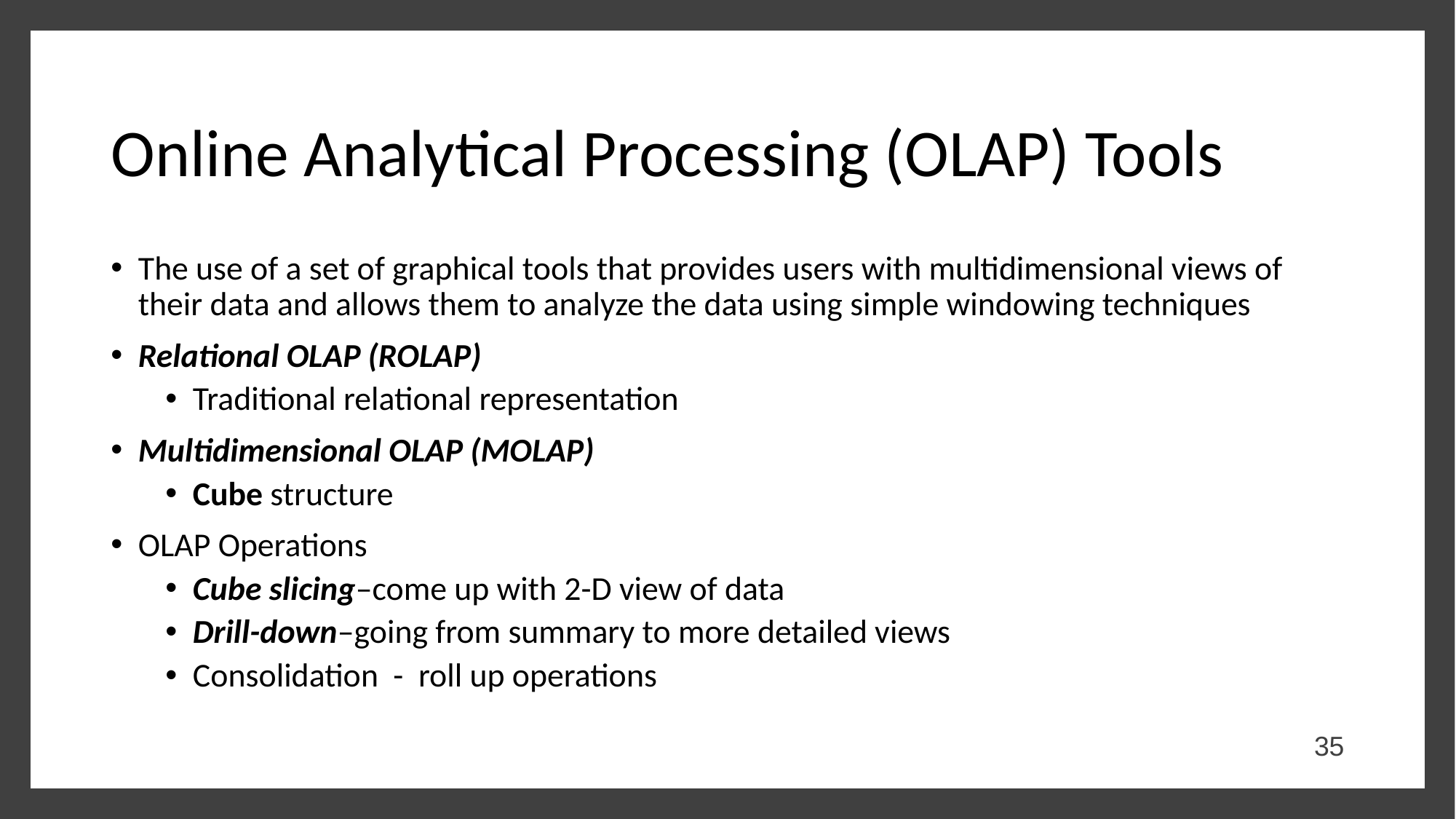

# Online Analytical Processing (OLAP) Tools
The use of a set of graphical tools that provides users with multidimensional views of their data and allows them to analyze the data using simple windowing techniques
Relational OLAP (ROLAP)
Traditional relational representation
Multidimensional OLAP (MOLAP)
Cube structure
OLAP Operations
Cube slicing–come up with 2-D view of data
Drill-down–going from summary to more detailed views
Consolidation  -  roll up operations

35